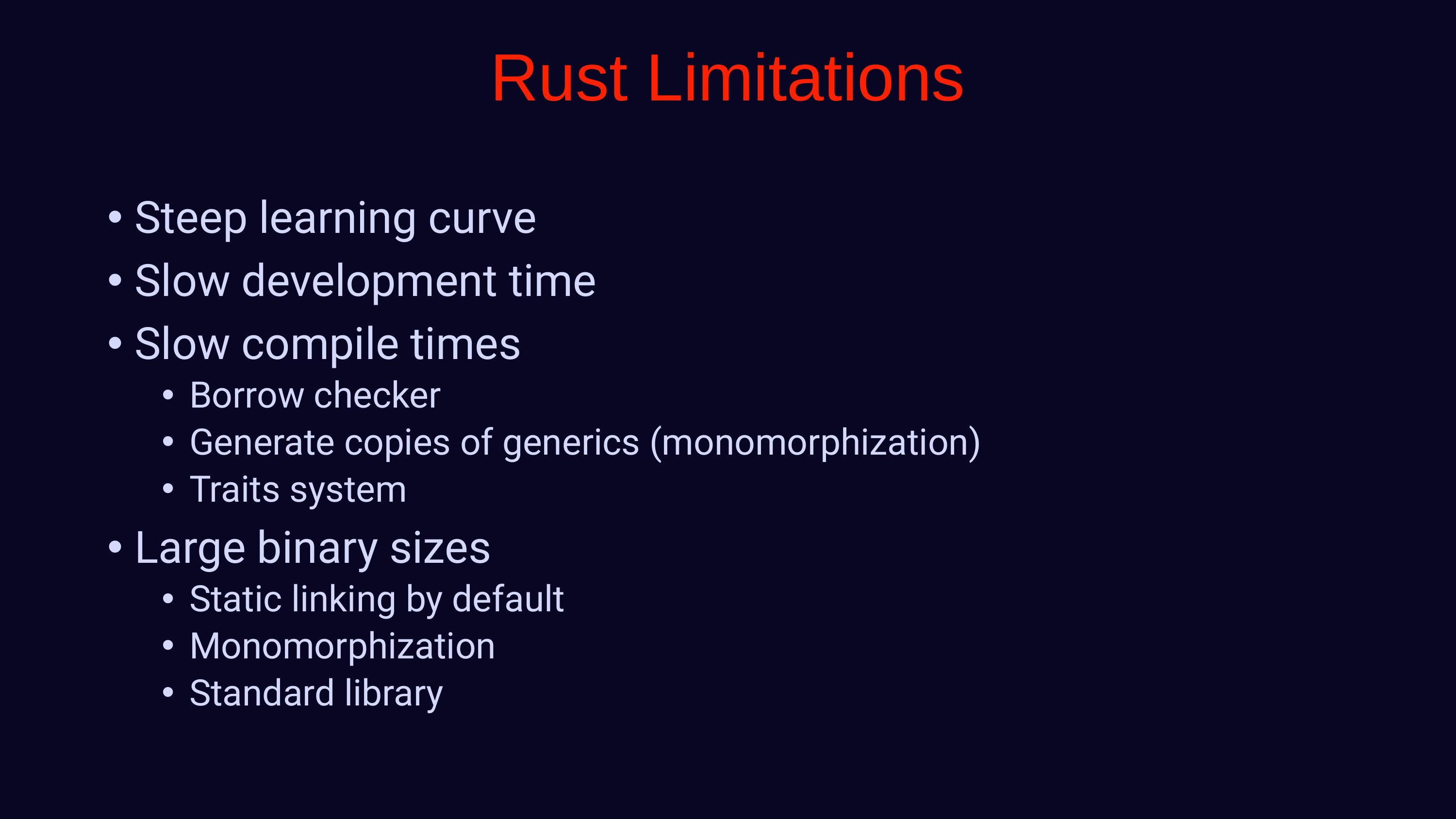

Rust Limitations
Steep learning curve
Slow development time
Slow compile times
Borrow checker
Generate copies of generics (monomorphization)
Traits system
Large binary sizes
Static linking by default
Monomorphization
Standard library